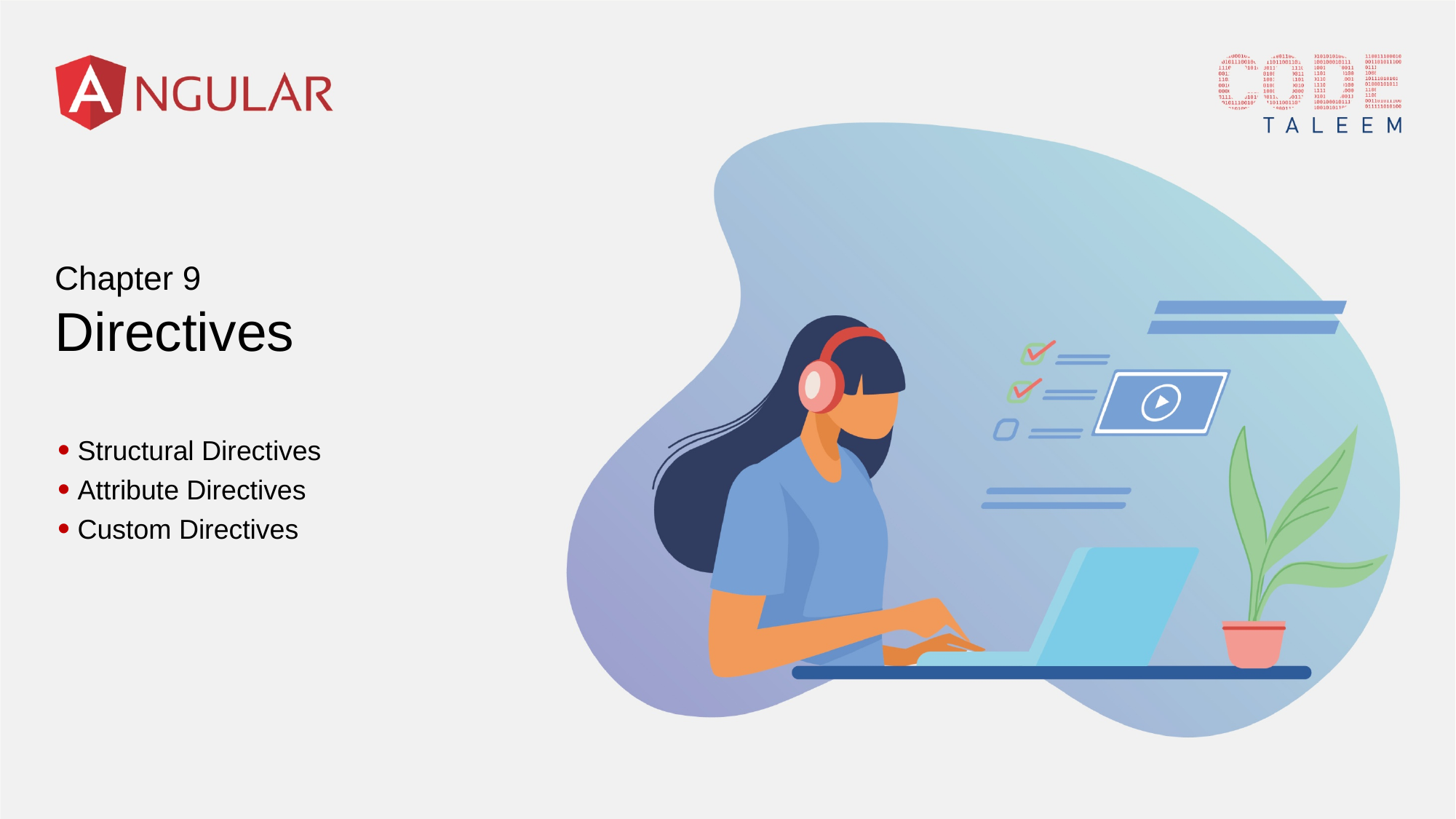

Chapter 9
Directives
 Structural Directives
 Attribute Directives
 Custom Directives